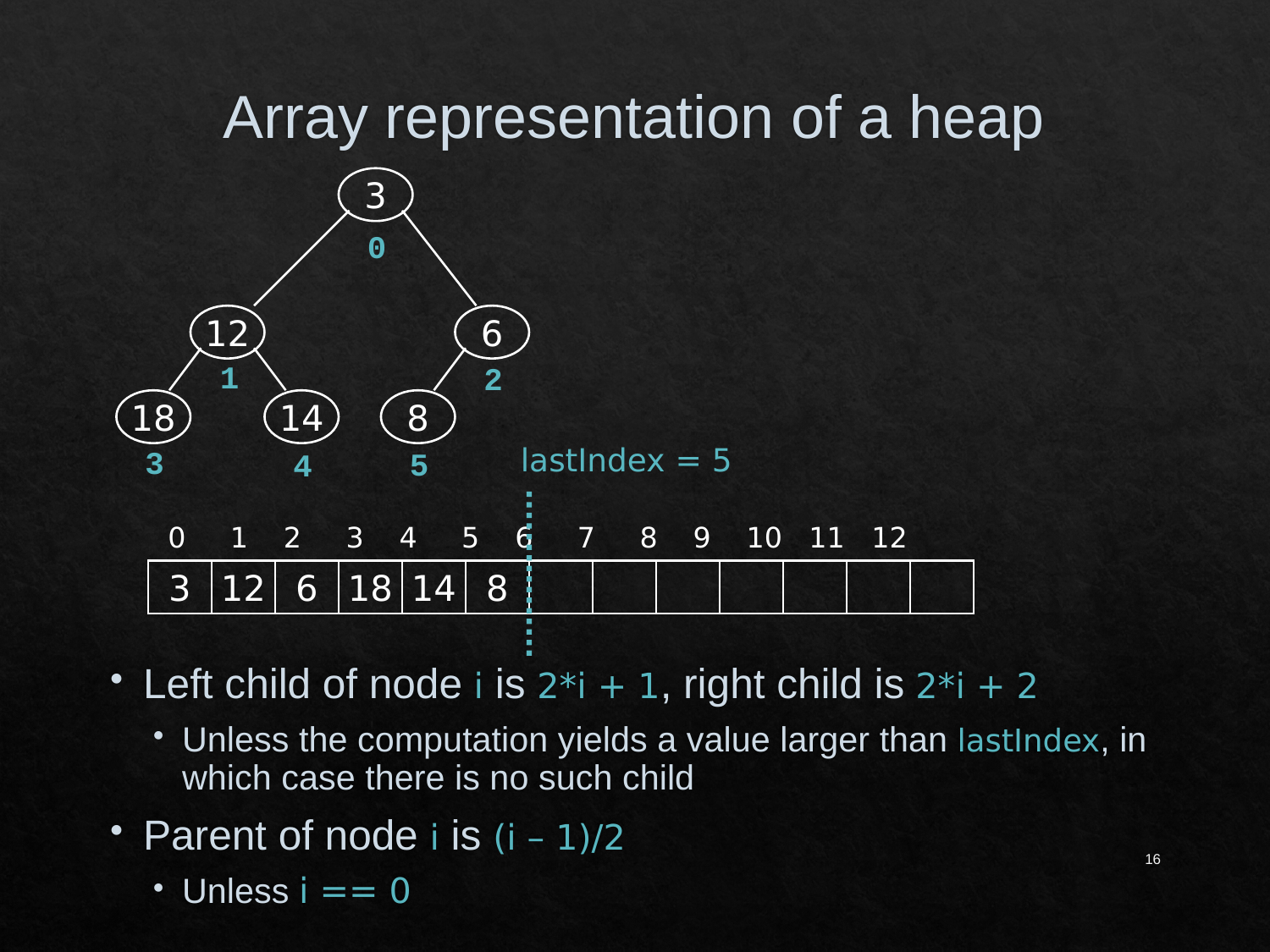

# Array representation of a heap
3

12
6

18
14
8
0
1
2
lastIndex = 5

  0     1    2     3    4     5    6     7     8    9    10   11   12
3
12
6
18
14
8

3
5
4
Left child of node i is 2*i + 1, right child is 2*i + 2
Unless the computation yields a value larger than lastIndex, in which case there is no such child
Parent of node i is (i – 1)/2
Unless i == 0
16